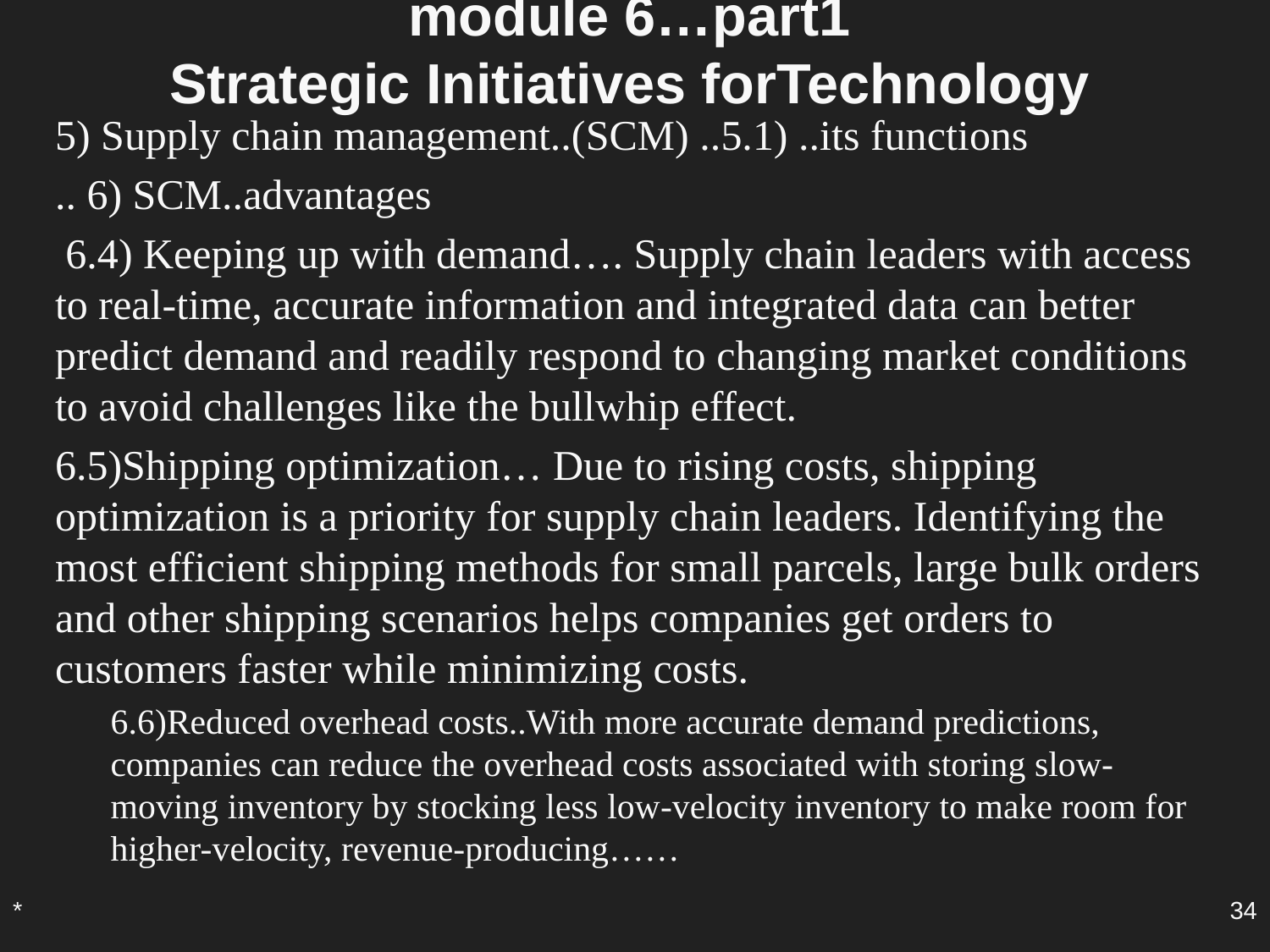

# module 6…part1 Strategic Initiatives forTechnology
5) Supply chain management..(SCM) ..5.1) ..its functions
.. 6) SCM..advantages
 6.4) Keeping up with demand…. Supply chain leaders with access to real-time, accurate information and integrated data can better predict demand and readily respond to changing market conditions to avoid challenges like the bullwhip effect.
6.5)Shipping optimization… Due to rising costs, shipping optimization is a priority for supply chain leaders. Identifying the most efficient shipping methods for small parcels, large bulk orders and other shipping scenarios helps companies get orders to customers faster while minimizing costs.
6.6)Reduced overhead costs..With more accurate demand predictions, companies can reduce the overhead costs associated with storing slow-moving inventory by stocking less low-velocity inventory to make room for higher-velocity, revenue-producing……

*
34